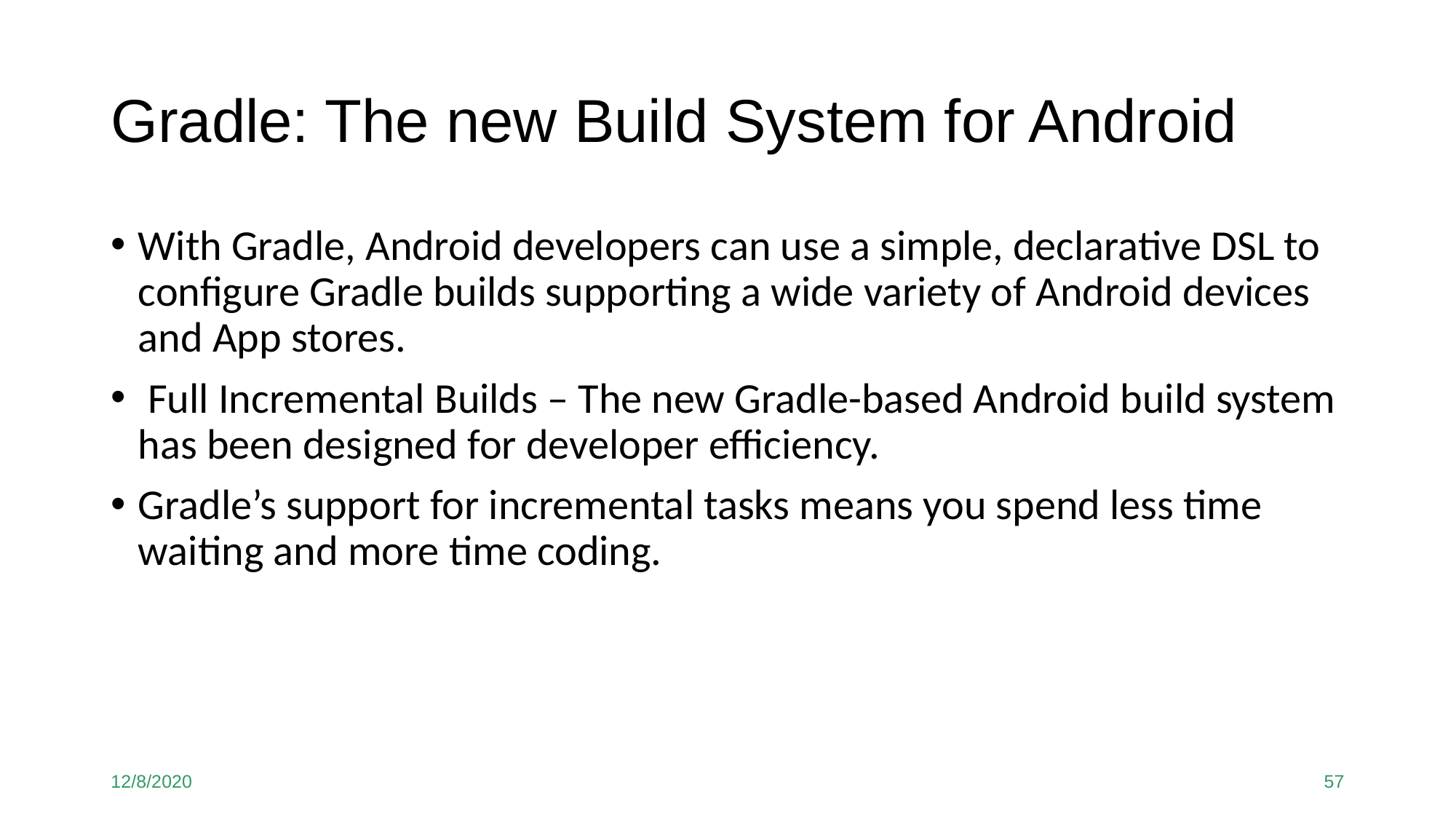

# Gradle: The new Build System for Android
With Gradle, Android developers can use a simple, declarative DSL to configure Gradle builds supporting a wide variety of Android devices and App stores.
 Full Incremental Builds – The new Gradle-based Android build system has been designed for developer efficiency.
Gradle’s support for incremental tasks means you spend less time waiting and more time coding.
12/8/2020
57